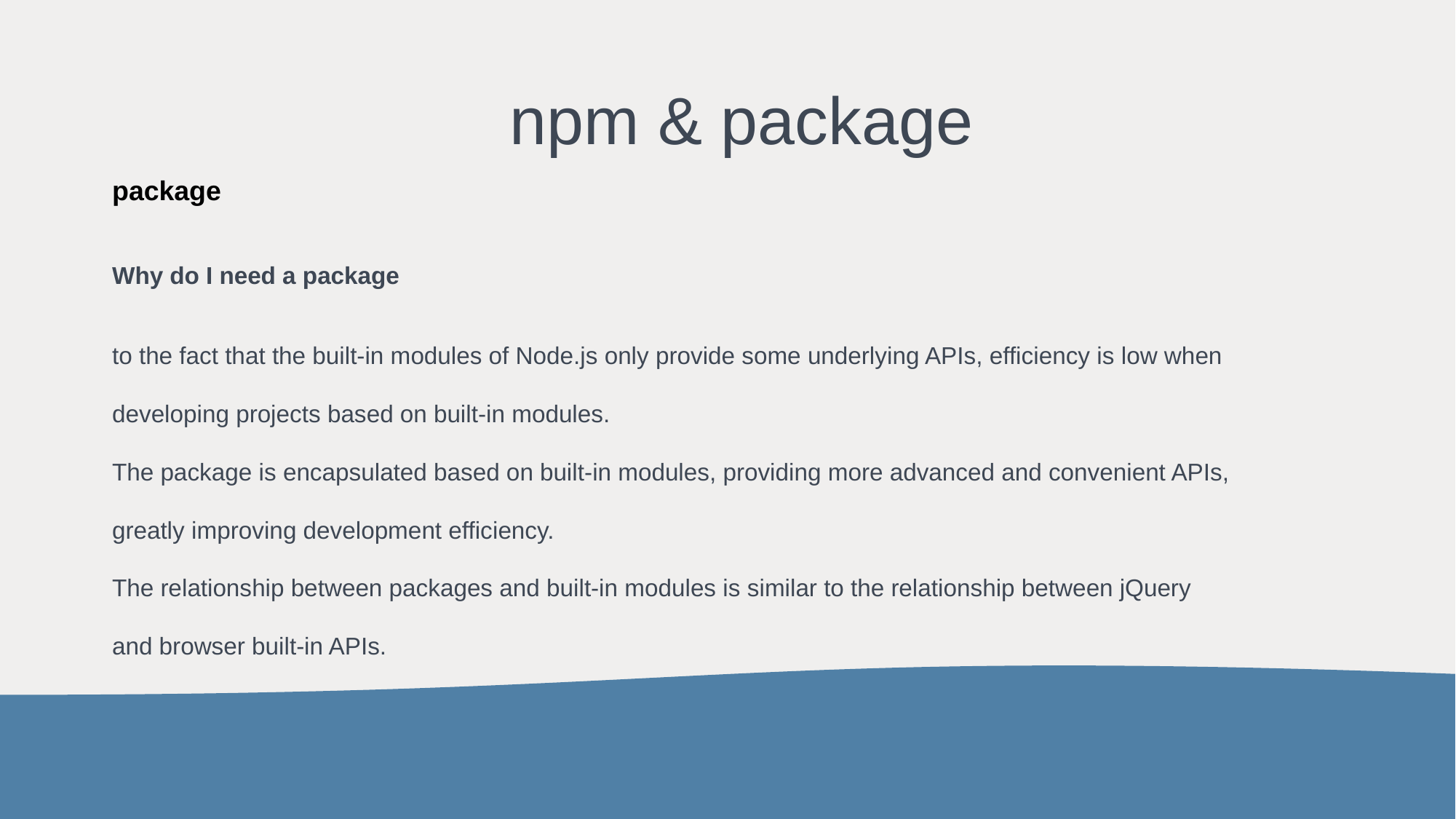

# npm & package
package
Why do I need a package
to the fact that the built-in modules of Node.js only provide some underlying APIs, efficiency is low when developing projects based on built-in modules.
The package is encapsulated based on built-in modules, providing more advanced and convenient APIs, greatly improving development efficiency.
The relationship between packages and built-in modules is similar to the relationship between jQuery and browser built-in APIs.